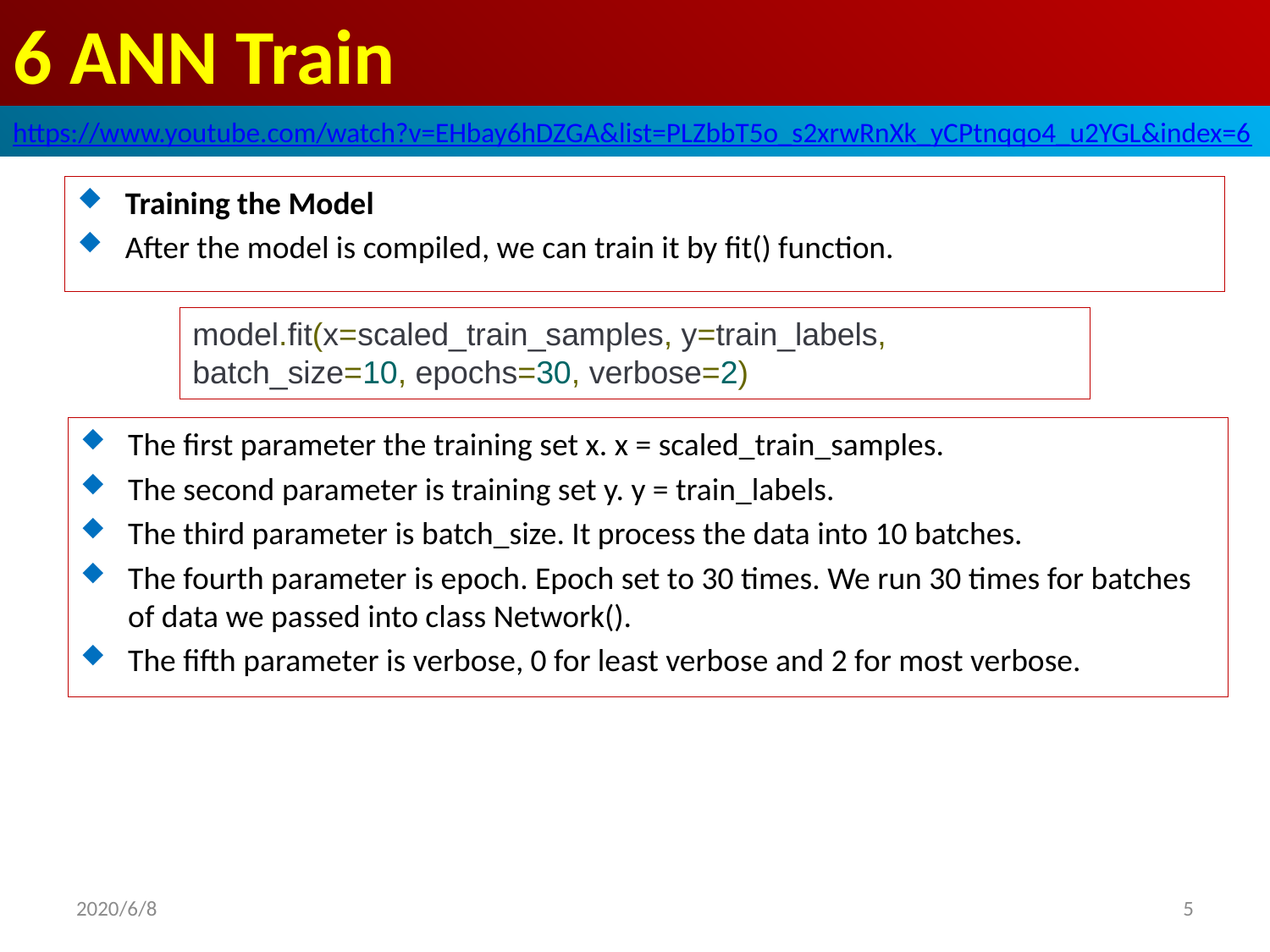

# 6 ANN Train
https://www.youtube.com/watch?v=EHbay6hDZGA&list=PLZbbT5o_s2xrwRnXk_yCPtnqqo4_u2YGL&index=6
Training the Model
After the model is compiled, we can train it by fit() function.
model.fit(x=scaled_train_samples, y=train_labels, batch_size=10, epochs=30, verbose=2)
The first parameter the training set x. x = scaled_train_samples.
The second parameter is training set y. y = train_labels.
The third parameter is batch_size. It process the data into 10 batches.
The fourth parameter is epoch. Epoch set to 30 times. We run 30 times for batches of data we passed into class Network().
The fifth parameter is verbose, 0 for least verbose and 2 for most verbose.
2020/6/8
5